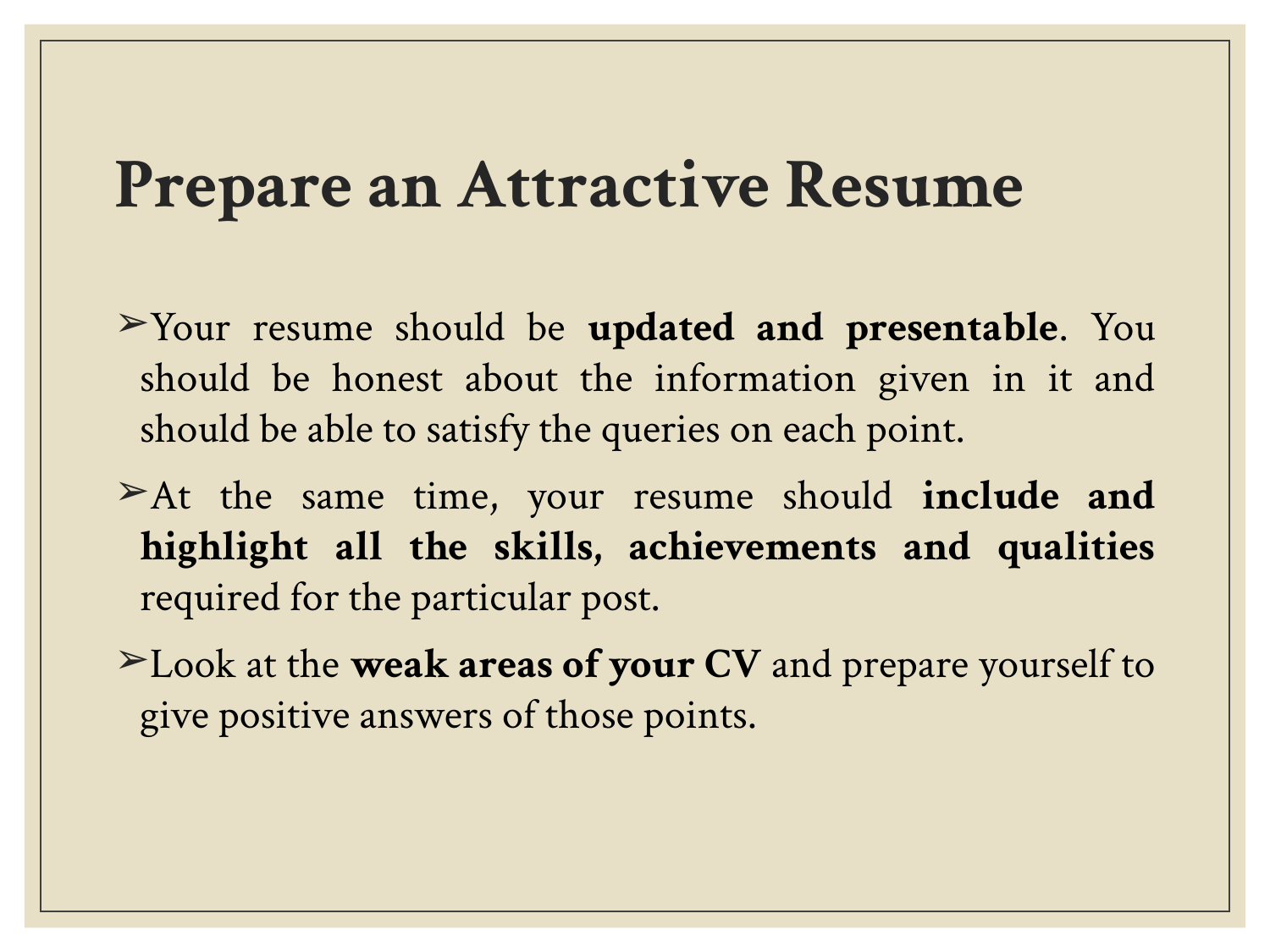

# Prepare an Attractive Resume
Your resume should be updated and presentable. You should be honest about the information given in it and should be able to satisfy the queries on each point.
At the same time, your resume should include and highlight all the skills, achievements and qualities required for the particular post.
Look at the weak areas of your CV and prepare yourself to give positive answers of those points.